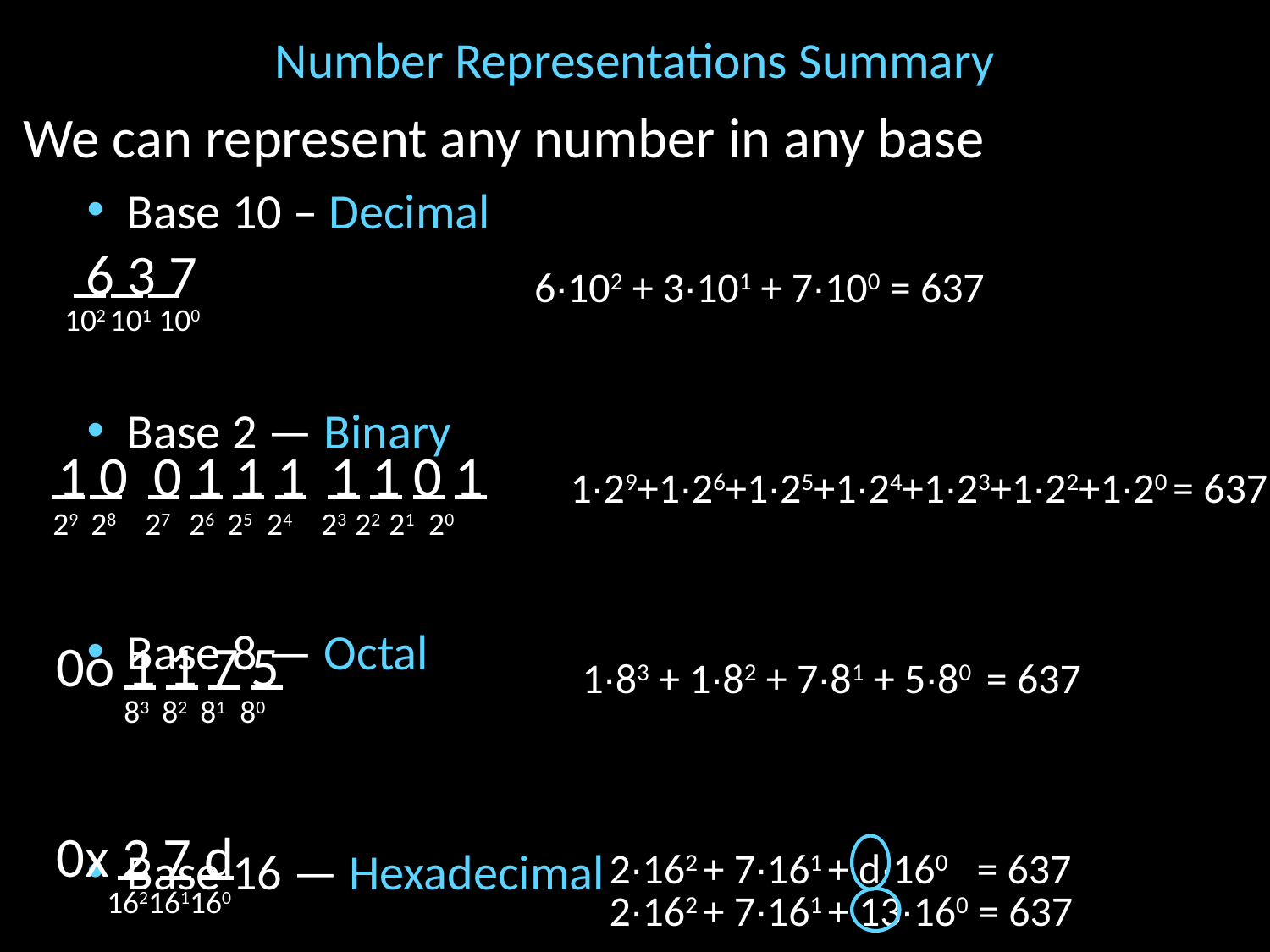

# Number Representations Summary
We can represent any number in any base
Base 10 – Decimal

Base 2 — Binary

Base 8 — Octal

Base 16 — Hexadecimal
 6 3 7
6∙102 + 3∙101 + 7∙100 = 637
102 101 100
1 0  0 1 1 1  1 1 0 1
1∙29+1∙26+1∙25+1∙24+1∙23+1∙22+1∙20 = 637
29   28    27   26   25  24    23  22  21  20
0o 1 1 7 5
1∙83 + 1∙82 + 7∙81 + 5∙80  = 637
83   82   81  80
0x 2 7 d
2∙162 + 7∙161 + d∙160   = 637

162161160
2∙162 + 7∙161 + 13∙160 = 637